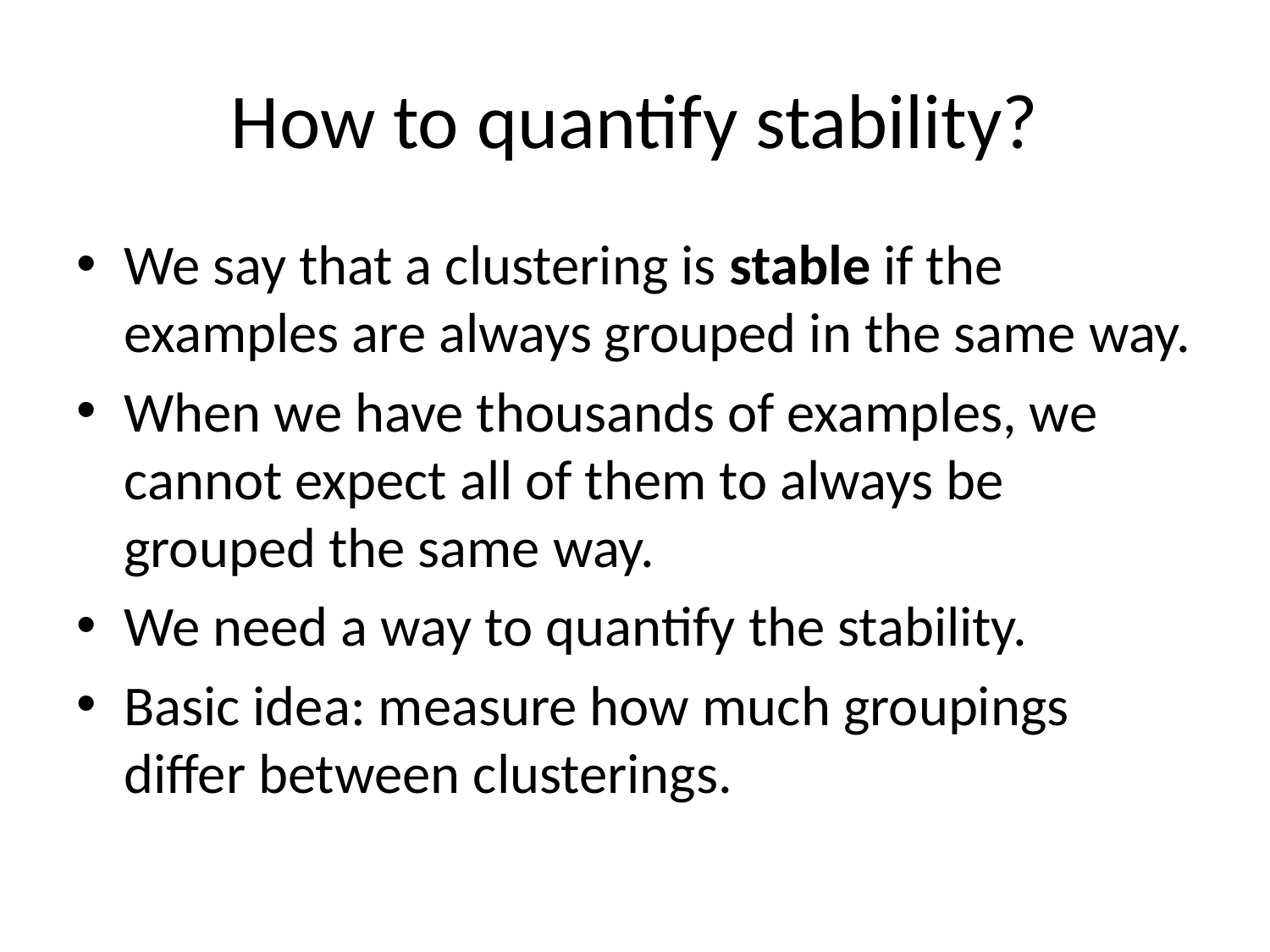

# How to quantify stability?
We say that a clustering is stable if the examples are always grouped in the same way.
When we have thousands of examples, we cannot expect all of them to always be grouped the same way.
We need a way to quantify the stability.
Basic idea: measure how much groupings differ between clusterings.